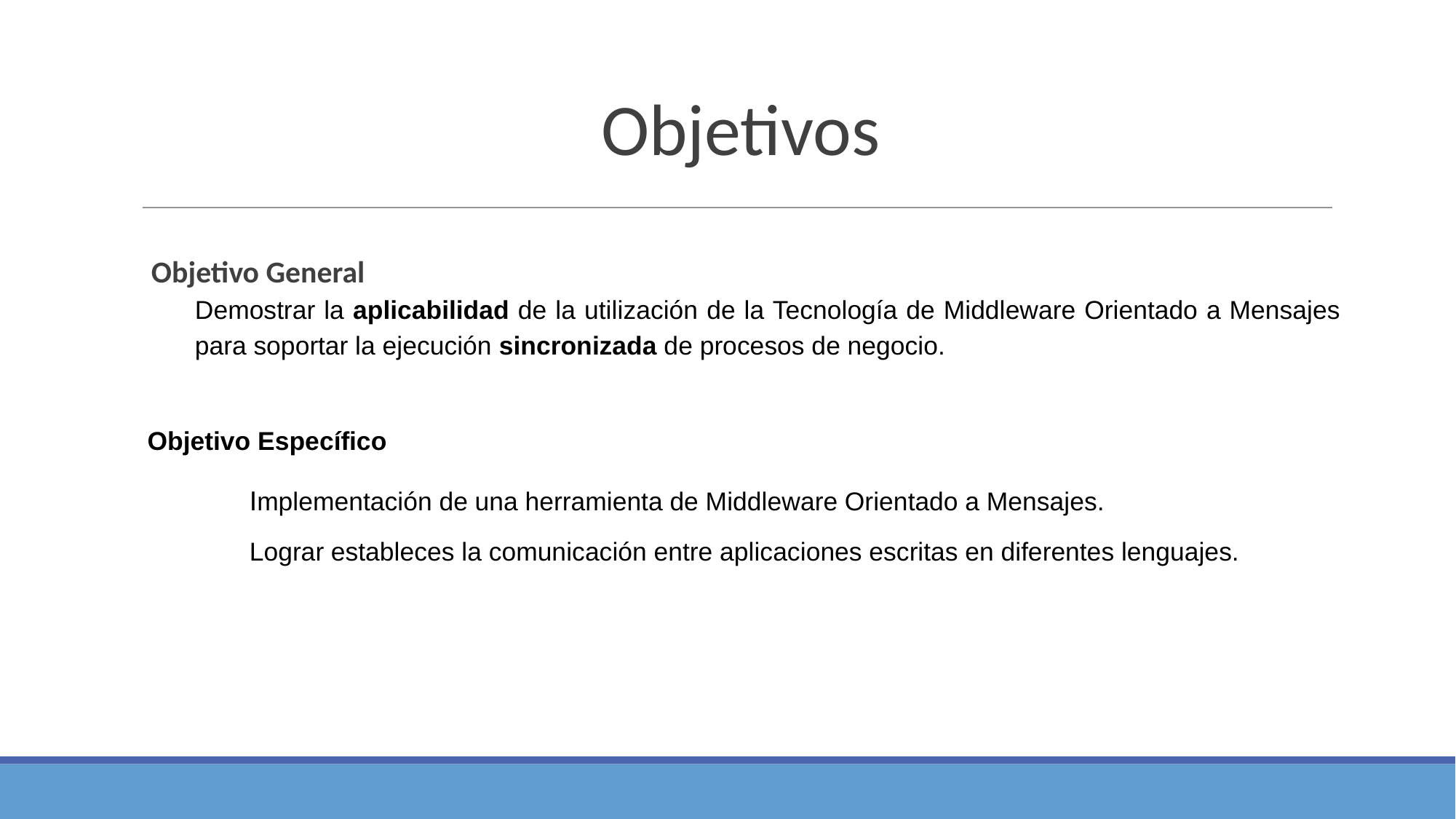

Objetivos

Objetivo General
Demostrar la aplicabilidad de la utilización de la Tecnología de Middleware Orientado a Mensajes para soportar la ejecución sincronizada de procesos de negocio.

 Objetivo Específico
 	Implementación de una herramienta de Middleware Orientado a Mensajes.
	Lograr estableces la comunicación entre aplicaciones escritas en diferentes lenguajes.